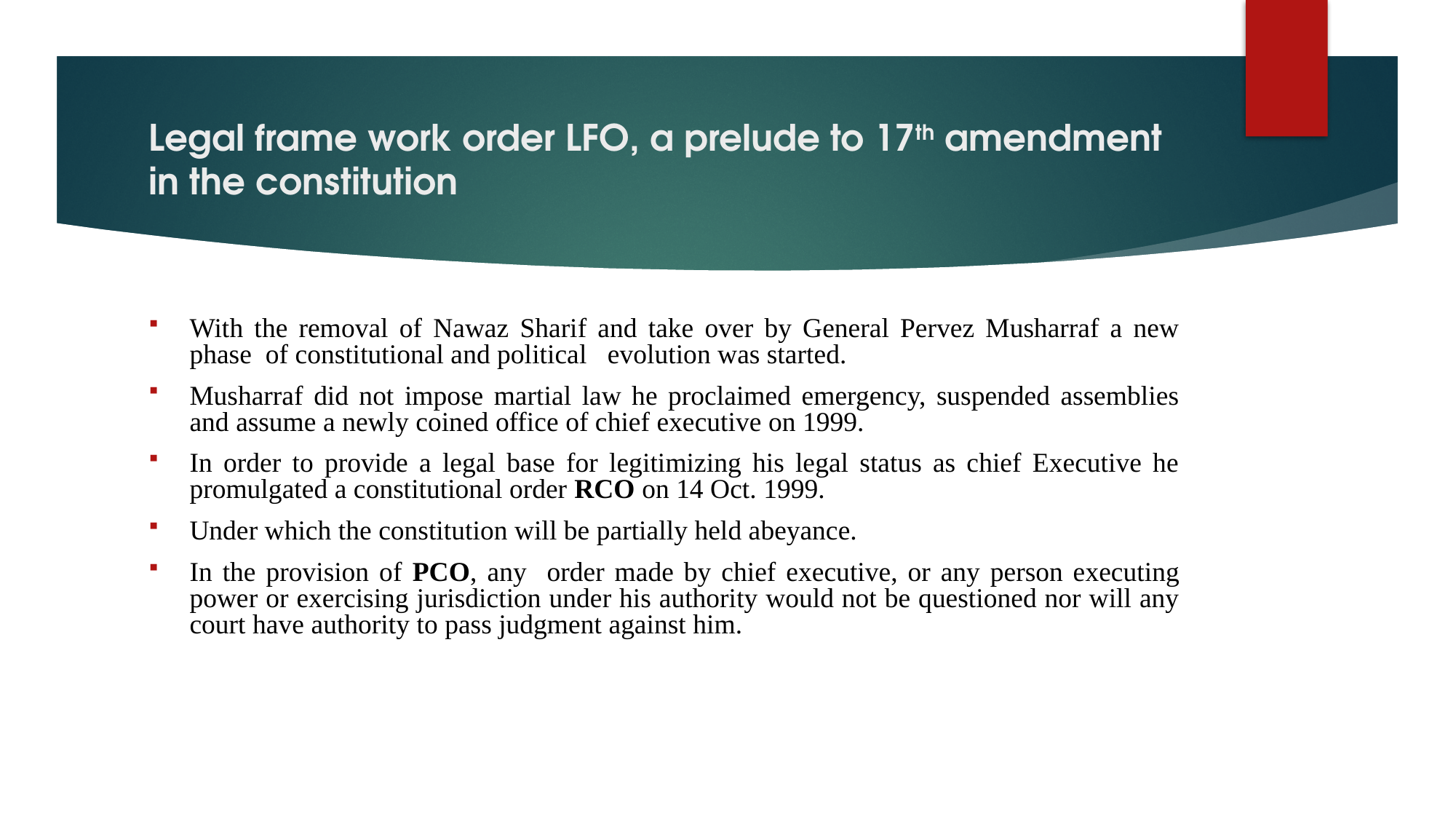

# Legal frame work order LFO, a prelude to 17th amendment in the constitution
With the removal of Nawaz Sharif and take over by General Pervez Musharraf a new phase  of constitutional and political   evolution was started.
Musharraf did not impose martial law he proclaimed emergency, suspended assemblies and assume a newly coined office of chief executive on 1999.
In order to provide a legal base for legitimizing his legal status as chief Executive he promulgated a constitutional order RCO on 14 Oct. 1999.
Under which the constitution will be partially held abeyance.
In the provision of PCO, any  order made by chief executive, or any person executing power or exercising jurisdiction under his authority would not be questioned nor will any court have authority to pass judgment against him.